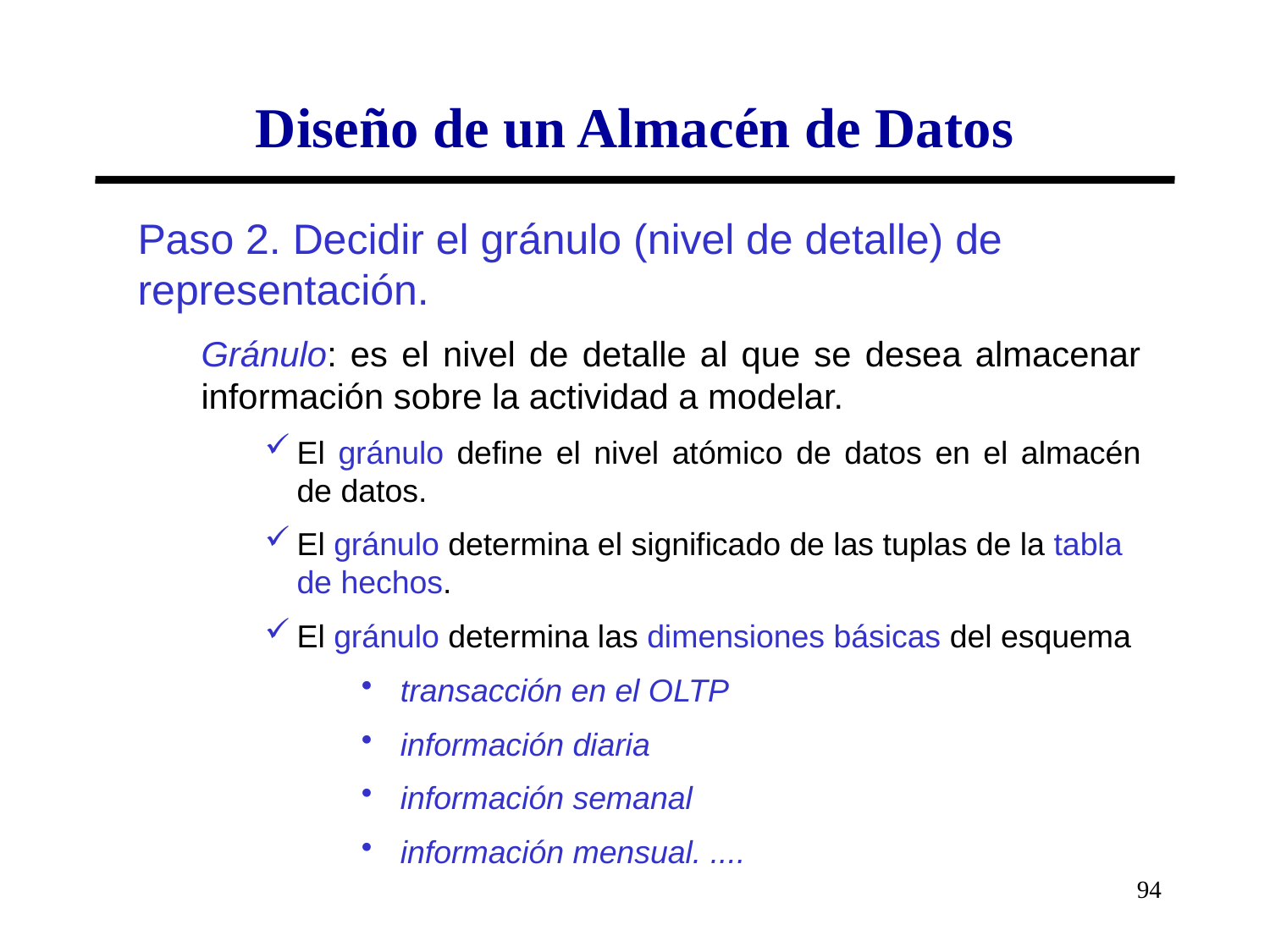

# Diseño de un Almacén de Datos
Paso 2. Decidir el gránulo (nivel de detalle) de representación.
Gránulo: es el nivel de detalle al que se desea almacenar información sobre la actividad a modelar.
El gránulo define el nivel atómico de datos en el almacén de datos.
El gránulo determina el significado de las tuplas de la tabla de hechos.
El gránulo determina las dimensiones básicas del esquema
 transacción en el OLTP
 información diaria
 información semanal
 información mensual. ....
94